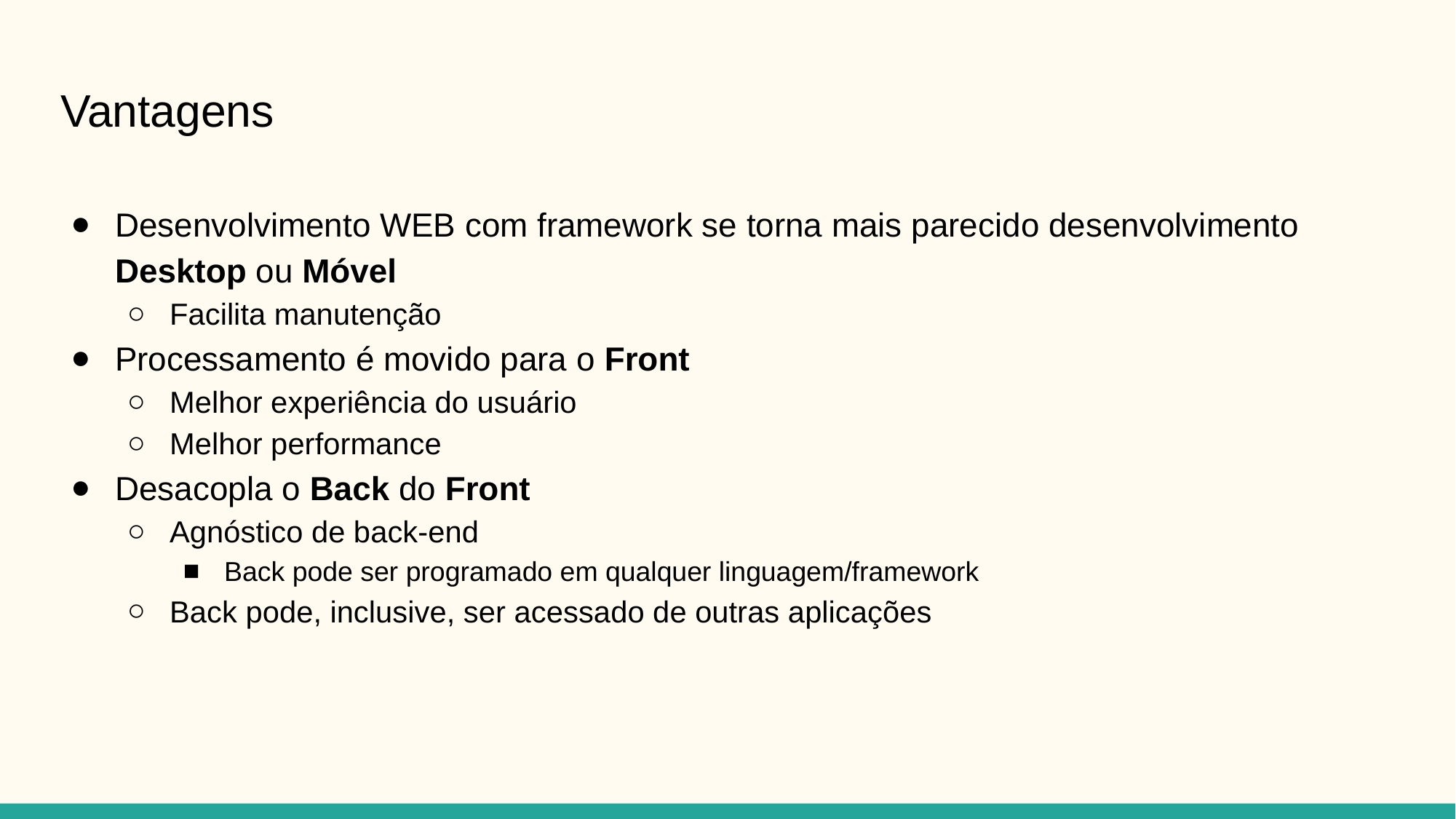

# Vantagens

Desenvolvimento WEB com framework se torna mais parecido desenvolvimento Desktop ou Móvel
Facilita manutenção
Processamento é movido para o Front
Melhor experiência do usuário
Melhor performance
Desacopla o Back do Front
Agnóstico de back-end
Back pode ser programado em qualquer linguagem/framework
Back pode, inclusive, ser acessado de outras aplicações